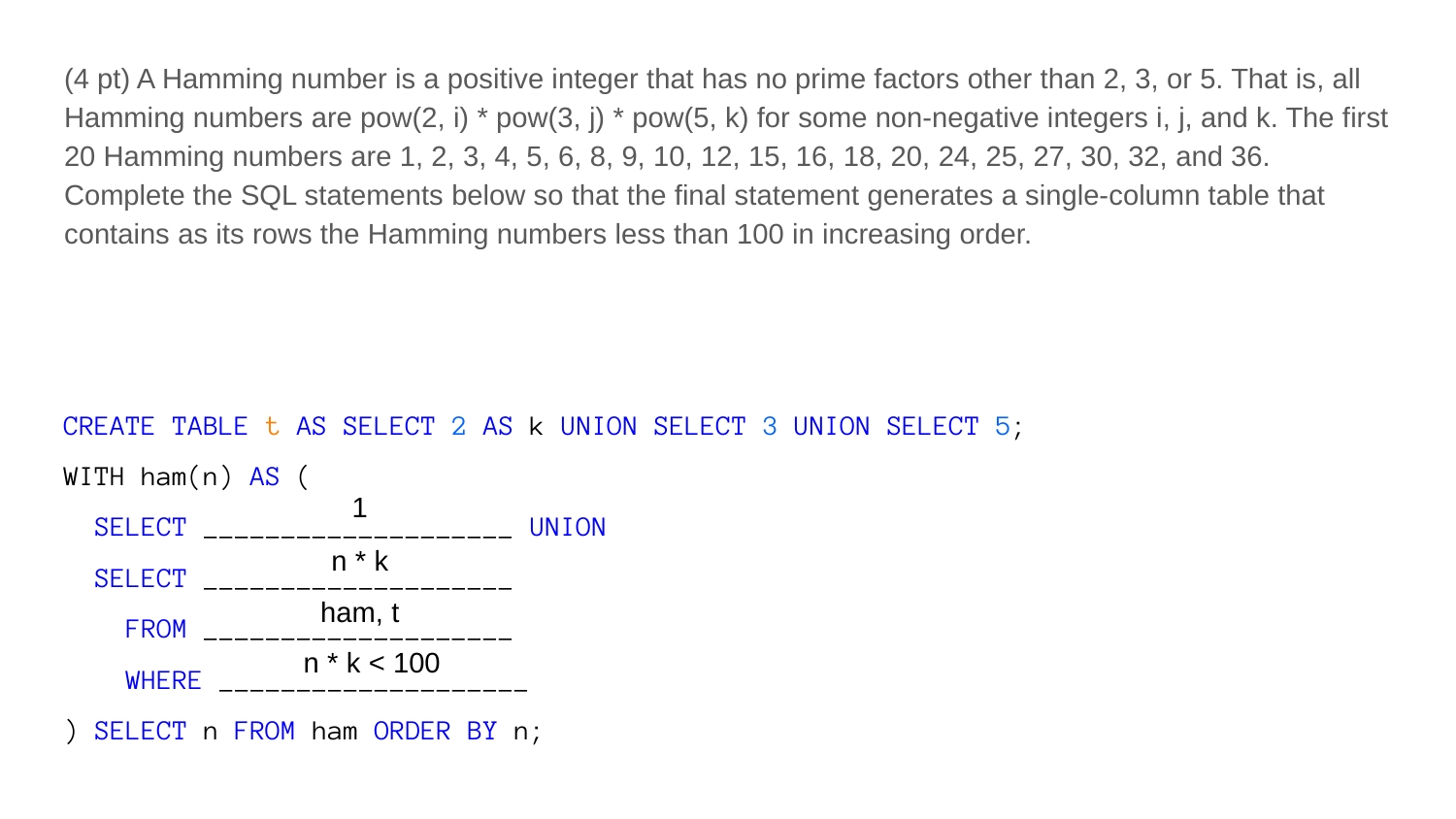

(4 pt) A Hamming number is a positive integer that has no prime factors other than 2, 3, or 5. That is, all Hamming numbers are pow(2, i) * pow(3, j) * pow(5, k) for some non-negative integers i, j, and k. The first 20 Hamming numbers are 1, 2, 3, 4, 5, 6, 8, 9, 10, 12, 15, 16, 18, 20, 24, 25, 27, 30, 32, and 36. Complete the SQL statements below so that the final statement generates a single-column table that contains as its rows the Hamming numbers less than 100 in increasing order.
CREATE TABLE t AS SELECT 2 AS k UNION SELECT 3 UNION SELECT 5;
WITH ham(n) AS (
  SELECT ____________________ UNION
  SELECT ____________________
    FROM ____________________
    WHERE ____________________
) SELECT n FROM ham ORDER BY n;
1
n * k
ham, t
n * k < 100